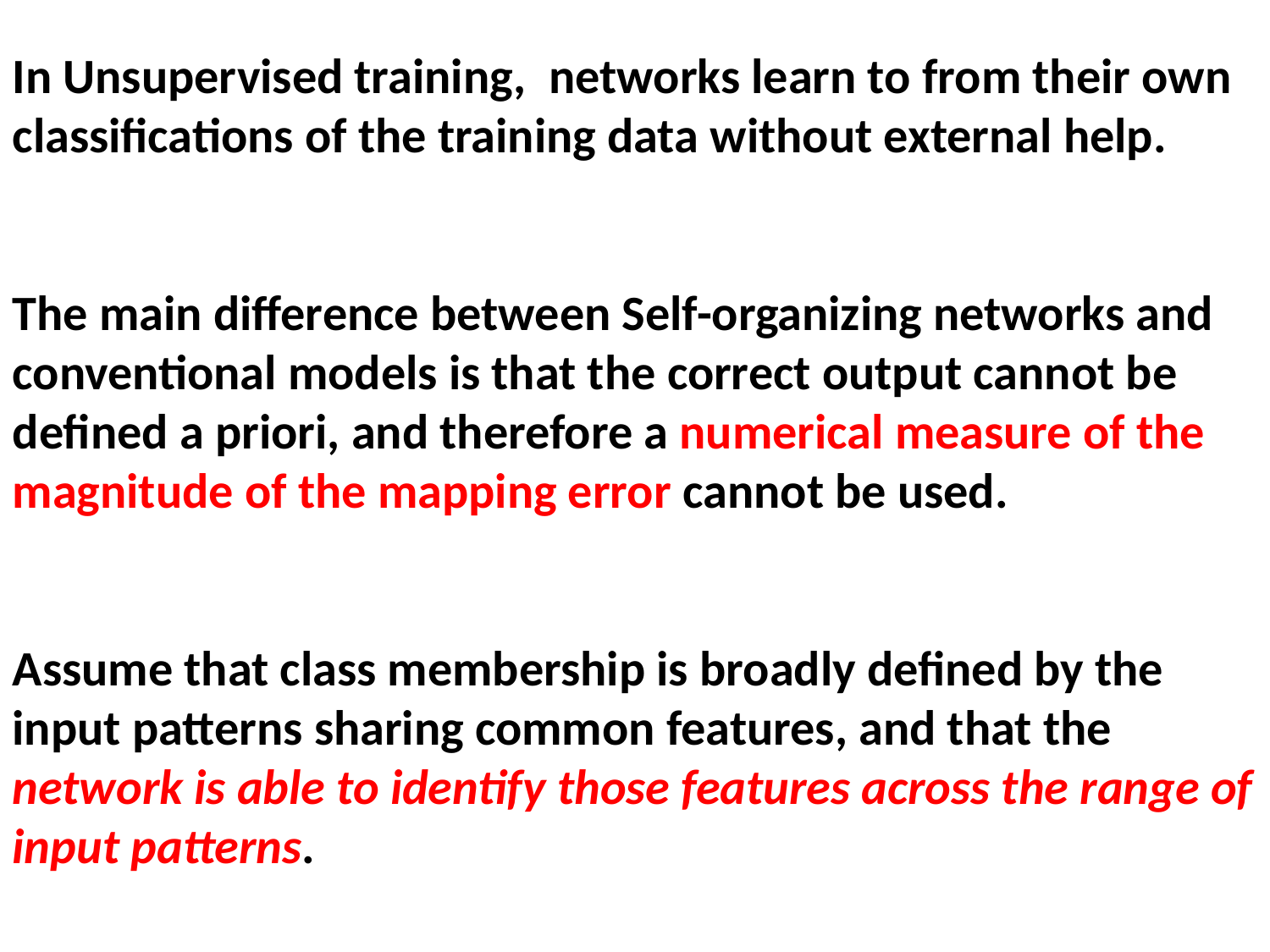

In Unsupervised training,  networks learn to from their own classifications of the training data without external help.

The main difference between Self-organizing networks and conventional models is that the correct output cannot be defined a priori, and therefore a numerical measure of the magnitude of the mapping error cannot be used.

Assume that class membership is broadly defined by the input patterns sharing common features, and that the network is able to identify those features across the range of input patterns.